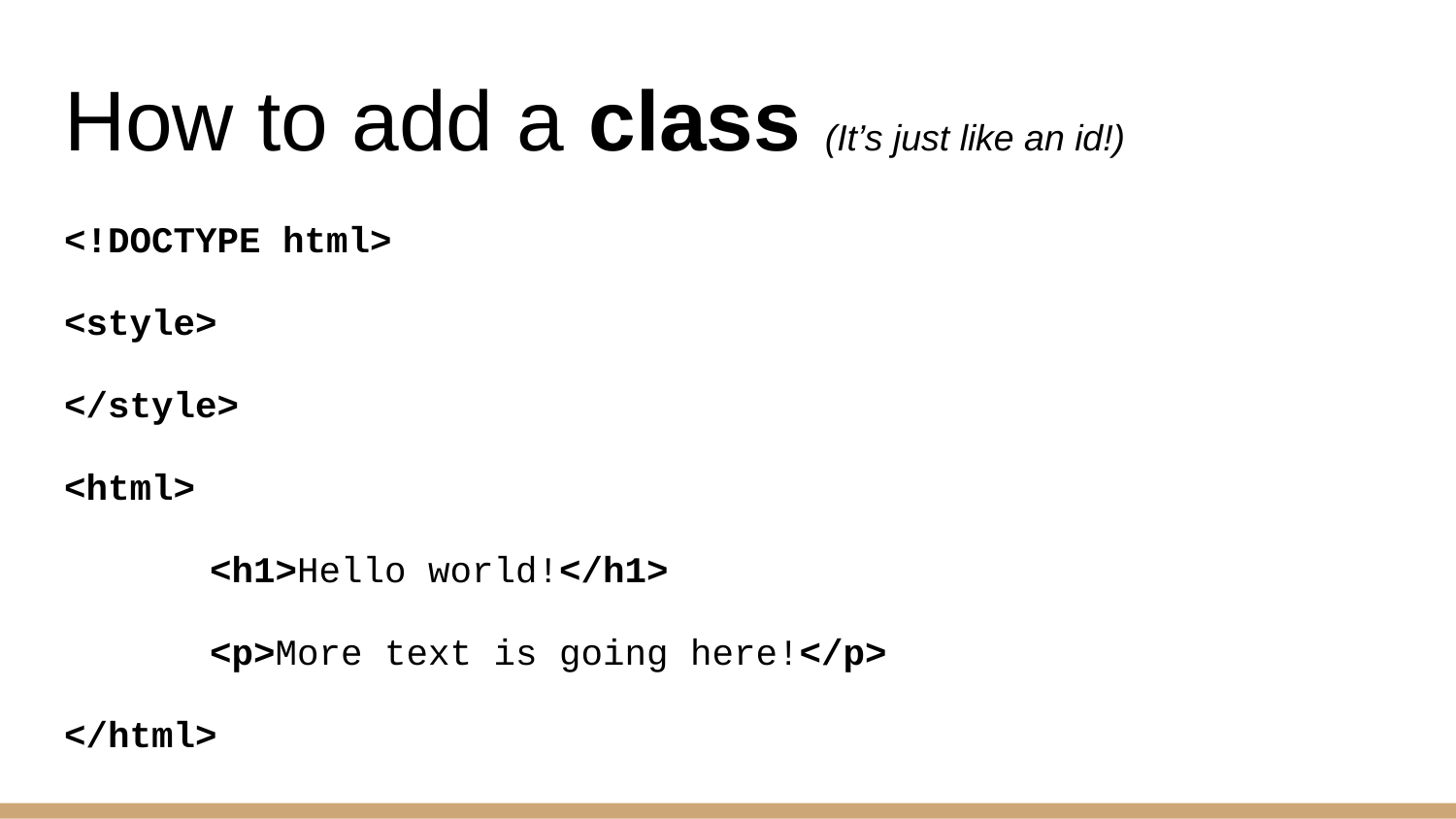

# How to add a class (It’s just like an id!)
<!DOCTYPE html>
<style>
</style>
<html>
	<h1>Hello world!</h1>
	<p>More text is going here!</p>
</html>